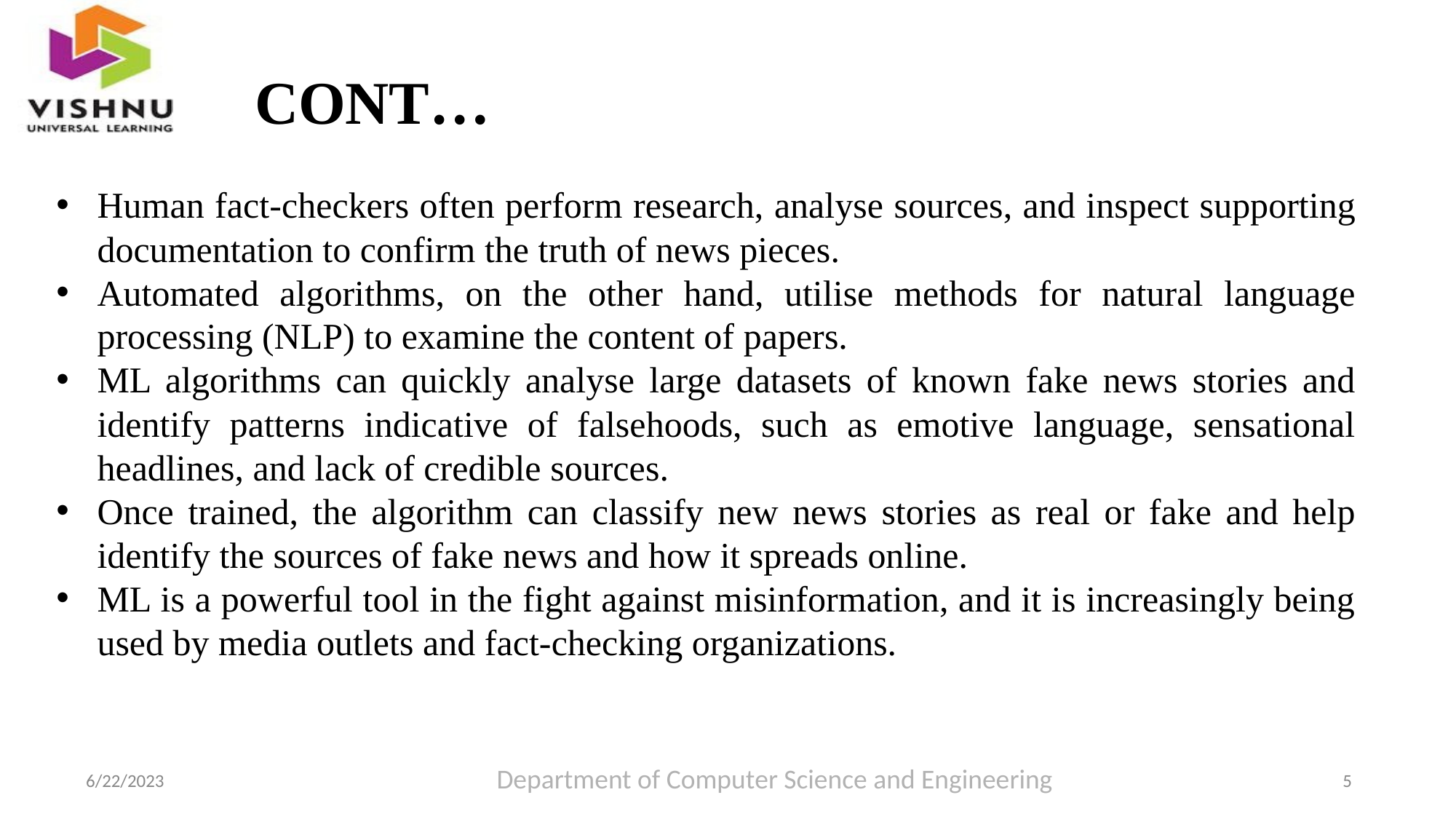

# CONT…
Human fact-checkers often perform research, analyse sources, and inspect supporting documentation to confirm the truth of news pieces.
Automated algorithms, on the other hand, utilise methods for natural language processing (NLP) to examine the content of papers.
ML algorithms can quickly analyse large datasets of known fake news stories and identify patterns indicative of falsehoods, such as emotive language, sensational headlines, and lack of credible sources.
Once trained, the algorithm can classify new news stories as real or fake and help identify the sources of fake news and how it spreads online.
ML is a powerful tool in the fight against misinformation, and it is increasingly being used by media outlets and fact-checking organizations.

Department of Computer Science and Engineering
5
6/22/2023